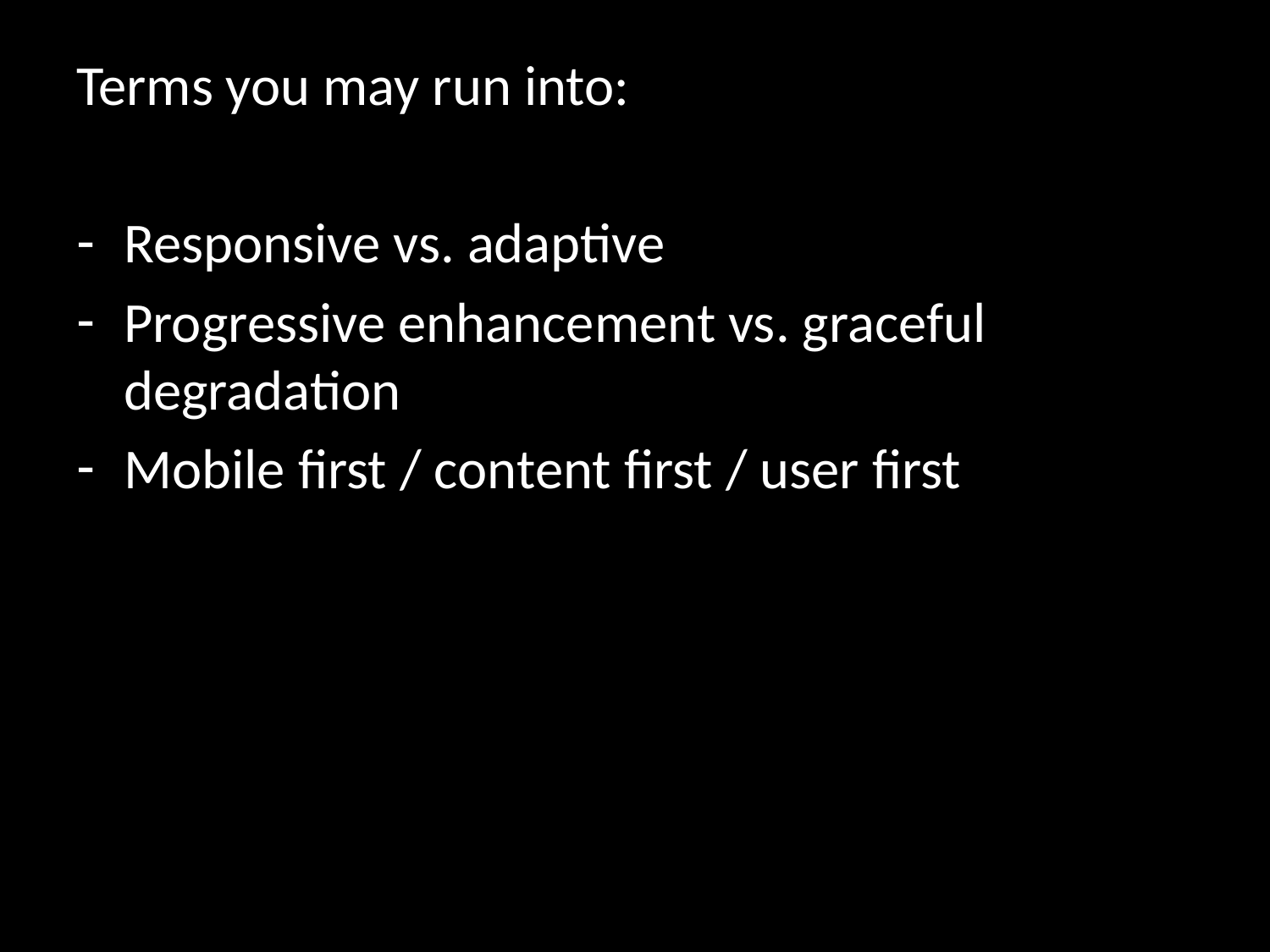

Terms you may run into:

Responsive vs. adaptive
Progressive enhancement vs. graceful degradation
Mobile first / content first / user first